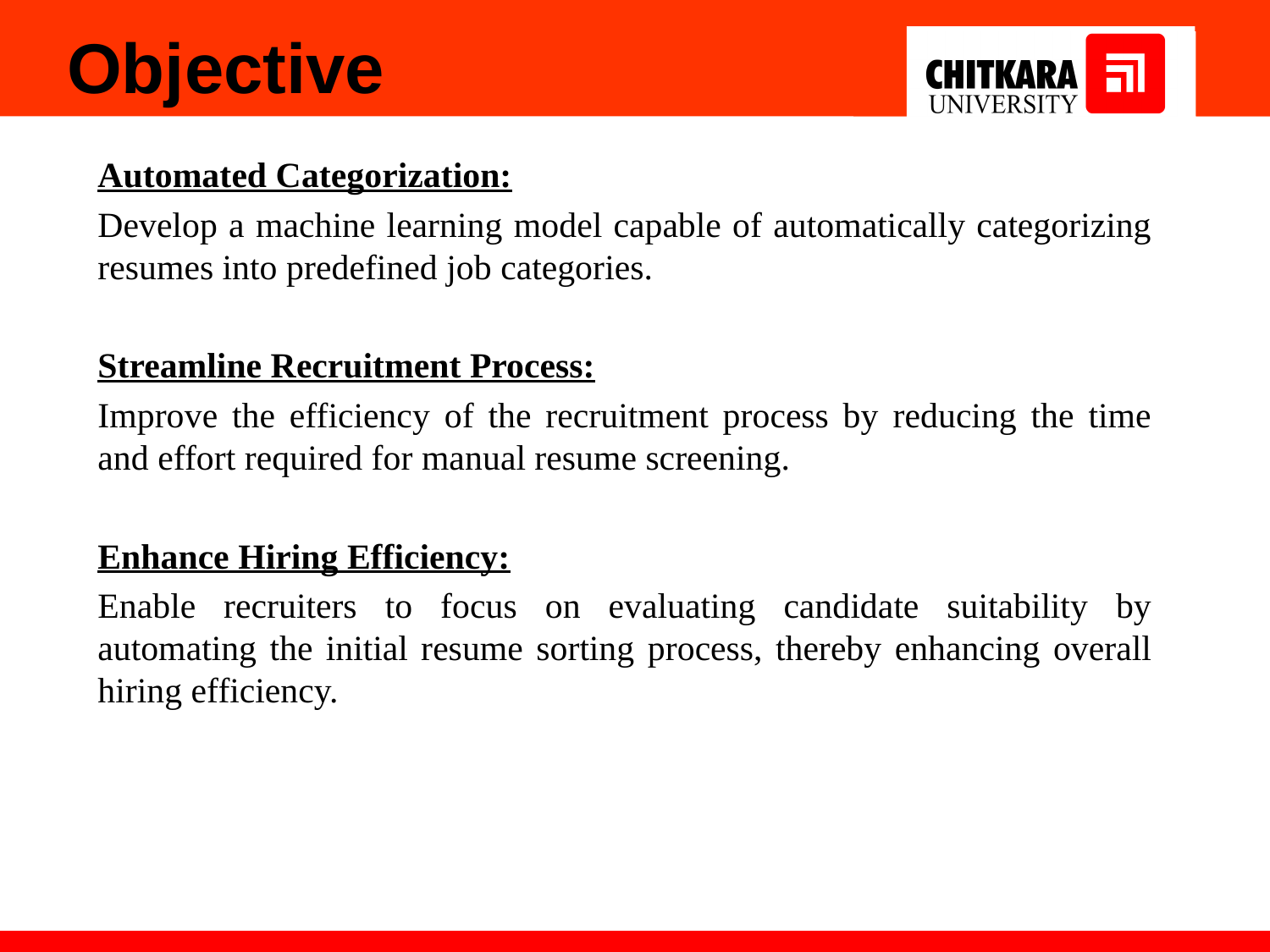

# Objective
Automated Categorization:
Develop a machine learning model capable of automatically categorizing resumes into predefined job categories.

Streamline Recruitment Process:
Improve the efficiency of the recruitment process by reducing the time and effort required for manual resume screening.

Enhance Hiring Efficiency:
Enable recruiters to focus on evaluating candidate suitability by automating the initial resume sorting process, thereby enhancing overall hiring efficiency.